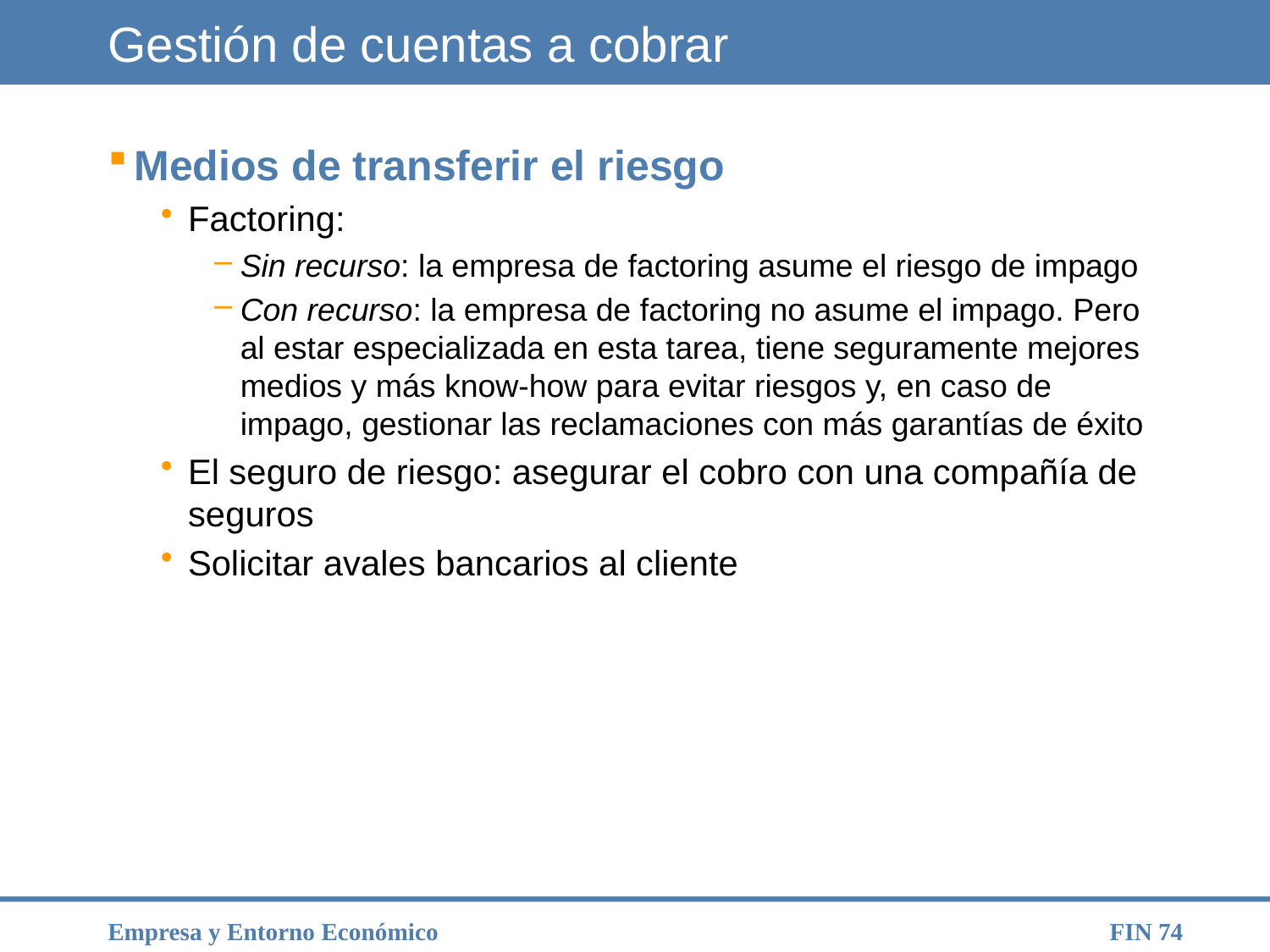

# Gestión de cuentas a cobrar
Medios de transferir el riesgo
Factoring:
Sin recurso: la empresa de factoring asume el riesgo de impago
Con recurso: la empresa de factoring no asume el impago. Pero  al estar especializada en esta tarea, tiene seguramente mejores medios y más know-how para evitar riesgos y, en caso de impago, gestionar las reclamaciones con más garantías de éxito
El seguro de riesgo: asegurar el cobro con una compañía de seguros
Solicitar avales bancarios al cliente